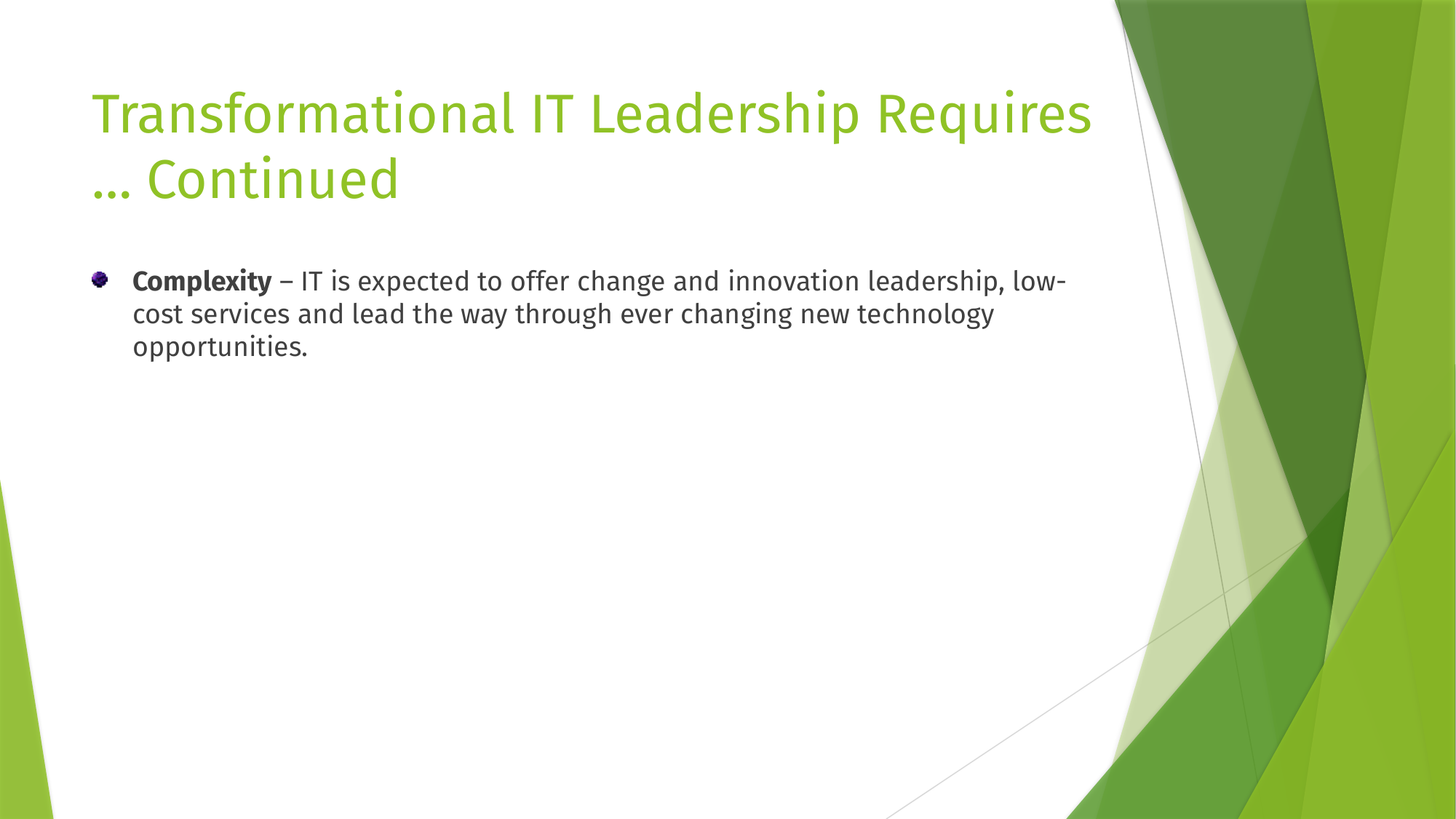

# Transformational IT Leadership Requires … Continued
Complexity – IT is expected to offer change and innovation leadership, low-cost services and lead the way through ever changing new technology opportunities.